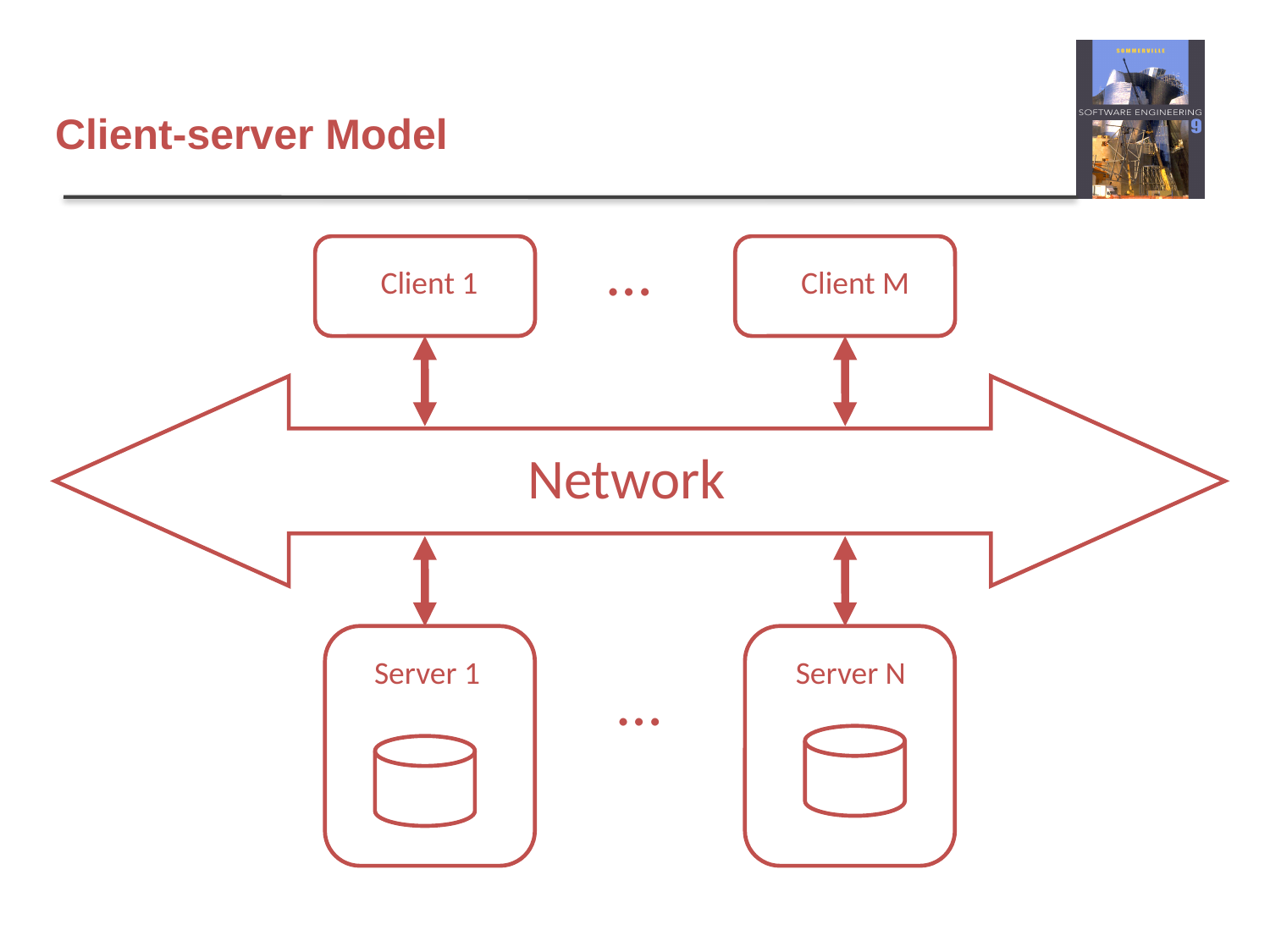

# Client-server Model
…

Client 1
Client M

Network

Server 1
Server N
…